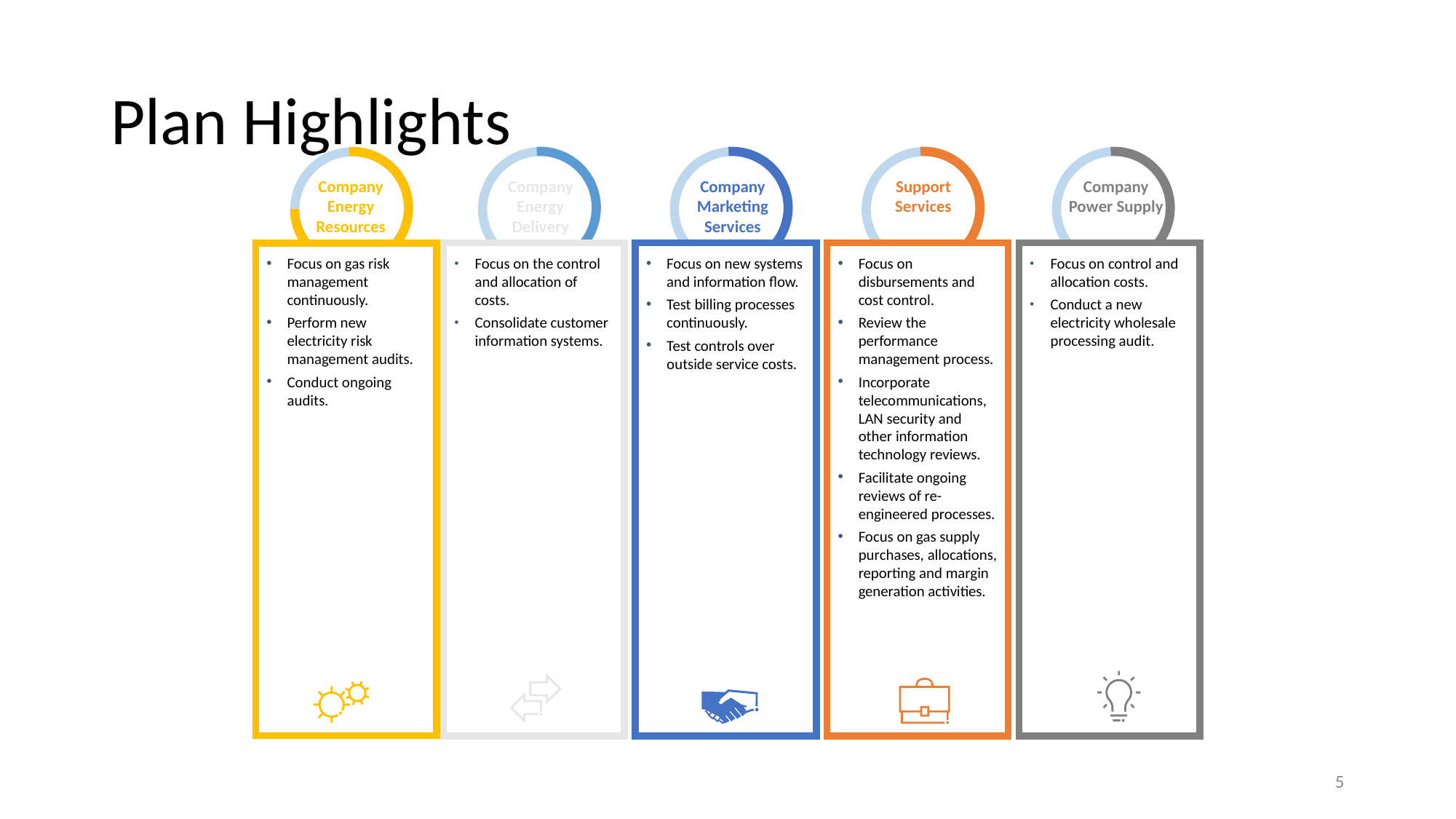

# Plan Highlights

Company Energy Delivery
Company Marketing Services
Support Services
Company Energy Resources
Company Power Supply
Focus on the control and allocation of costs.
Consolidate customer
information systems.
Focus on new systems and information flow.
Test billing processes continuously.
Test controls over outside service costs.
Focus on disbursements and cost control.
Review the performance management process.
Incorporate telecommunications, LAN security and other information technology reviews.
Facilitate ongoing reviews of re-engineered processes.
Focus on gas supply purchases, allocations, reporting and margin generation activities.
Focus on control and allocation costs.
Conduct a new electricity wholesale processing audit.
Focus on gas risk management continuously.
Perform new electricity risk management audits.
Conduct ongoing audits.

5